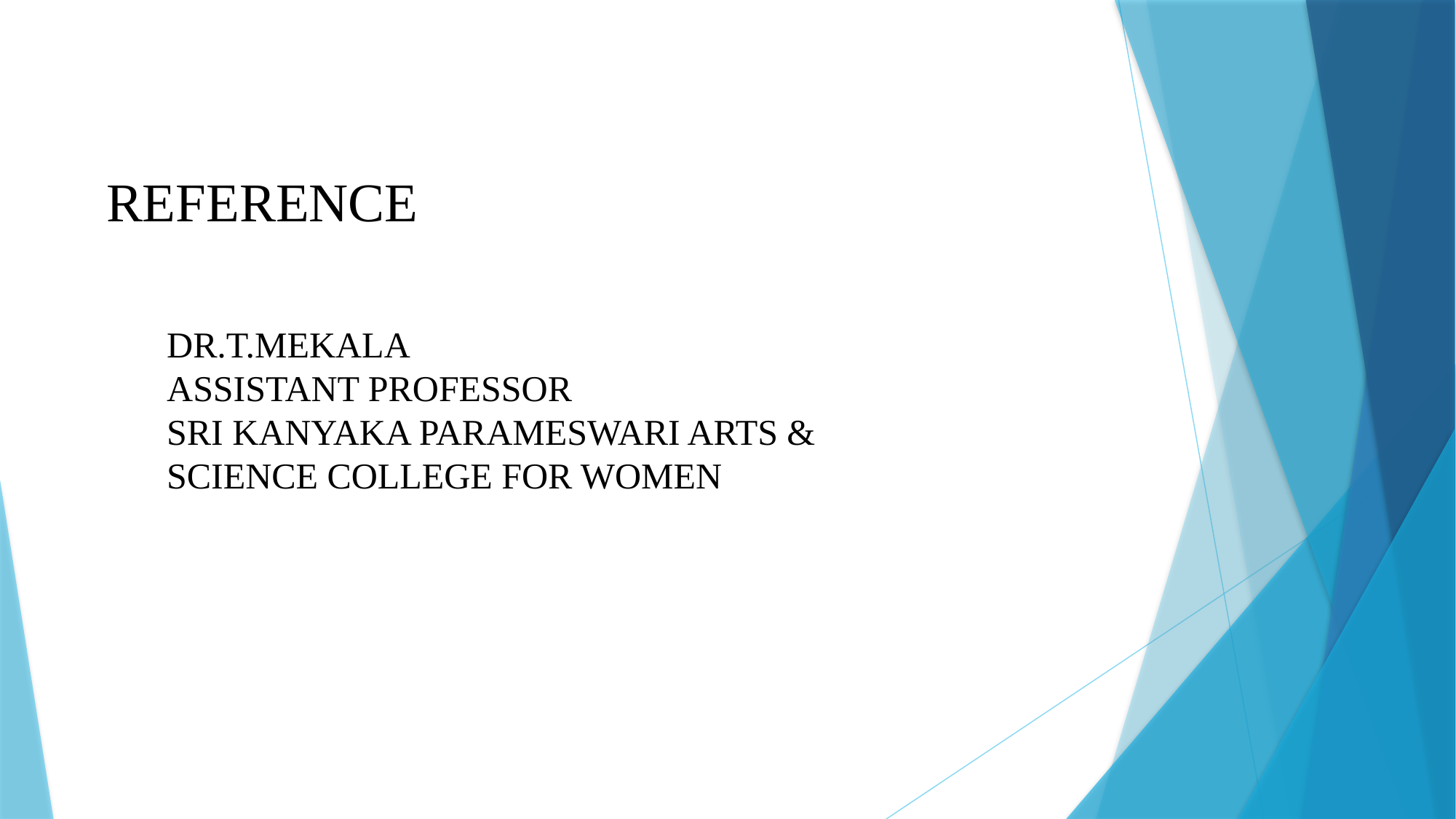

REFERENCE
DR.T.MEKALA
ASSISTANT PROFESSOR
SRI KANYAKA PARAMESWARI ARTS & SCIENCE COLLEGE FOR WOMEN